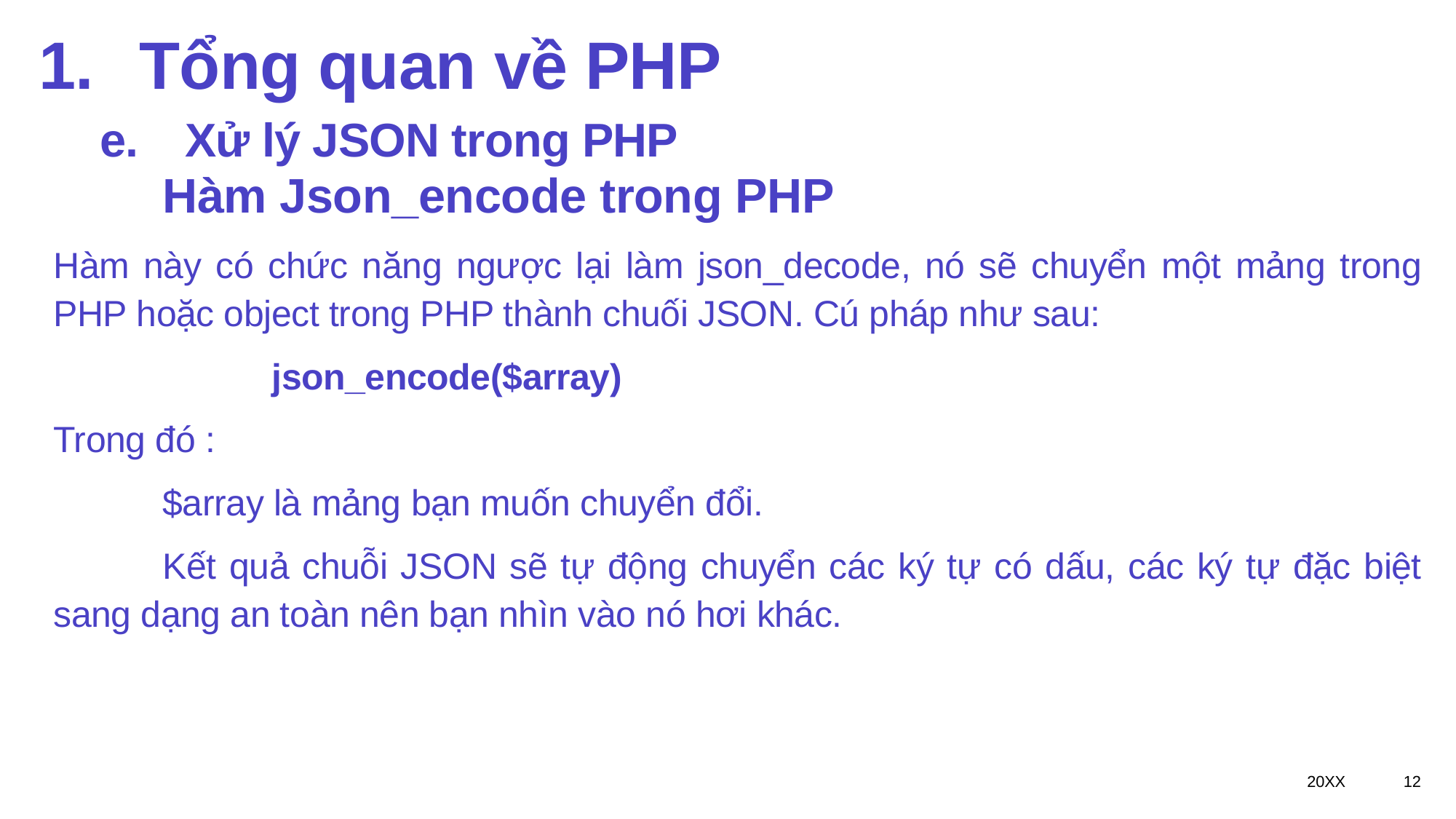

# 1.	Tổng quan về PHP
e.	Xử lý JSON trong PHP
	Hàm Json_encode trong PHP
Hàm này có chức năng ngược lại làm json_decode, nó sẽ chuyển một mảng trong PHP hoặc object trong PHP thành chuối JSON. Cú pháp như sau:
		json_encode($array)
Trong đó :
	$array là mảng bạn muốn chuyển đổi.
	Kết quả chuỗi JSON sẽ tự động chuyển các ký tự có dấu, các ký tự đặc biệt sang dạng an toàn nên bạn nhìn vào nó hơi khác.

20XX
12